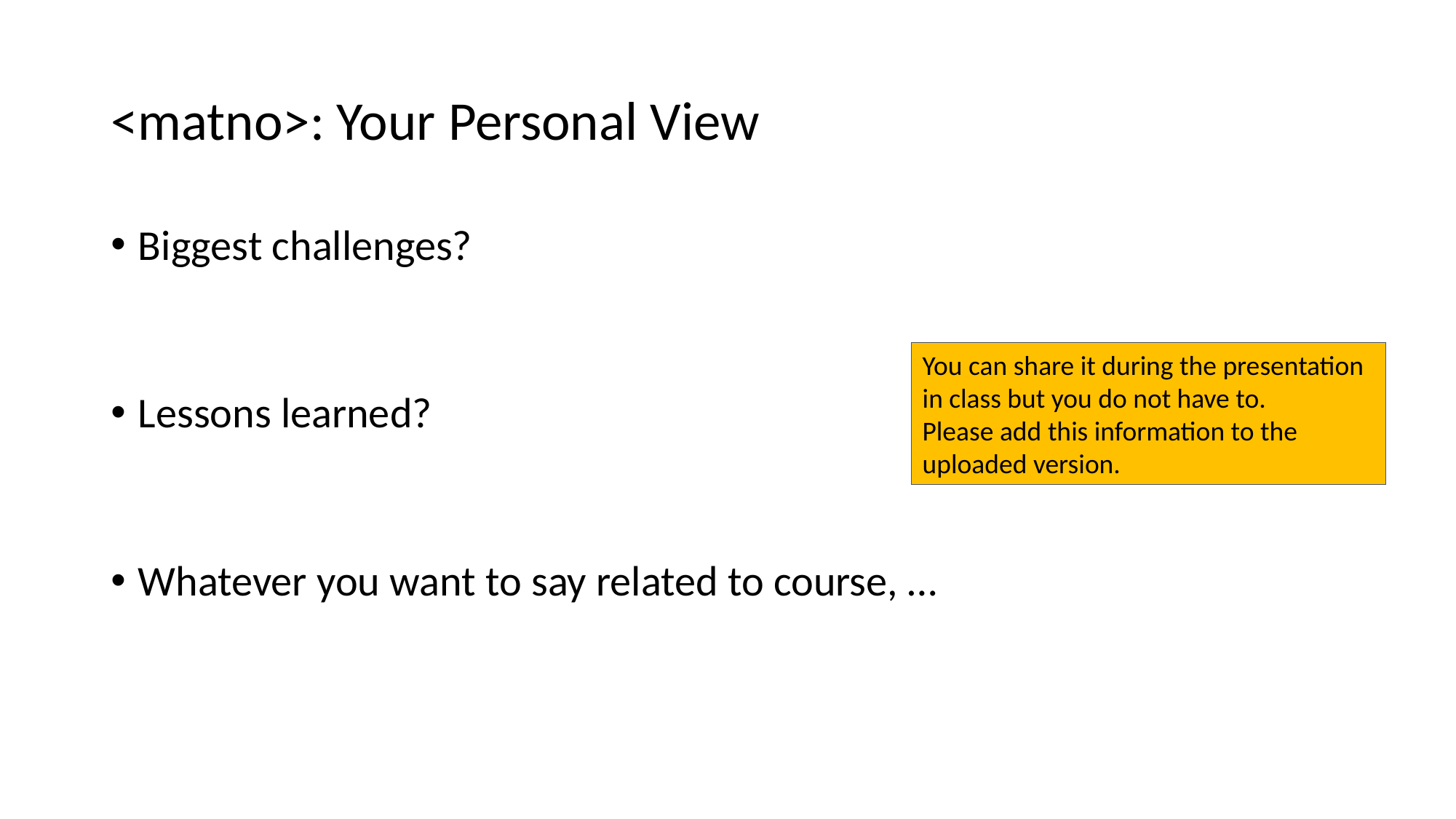

# <matno>: Your Personal View
Biggest challenges?

Lessons learned?

Whatever you want to say related to course, …

You can share it during the presentation in class but you do not have to.
Please add this information to the uploaded version.